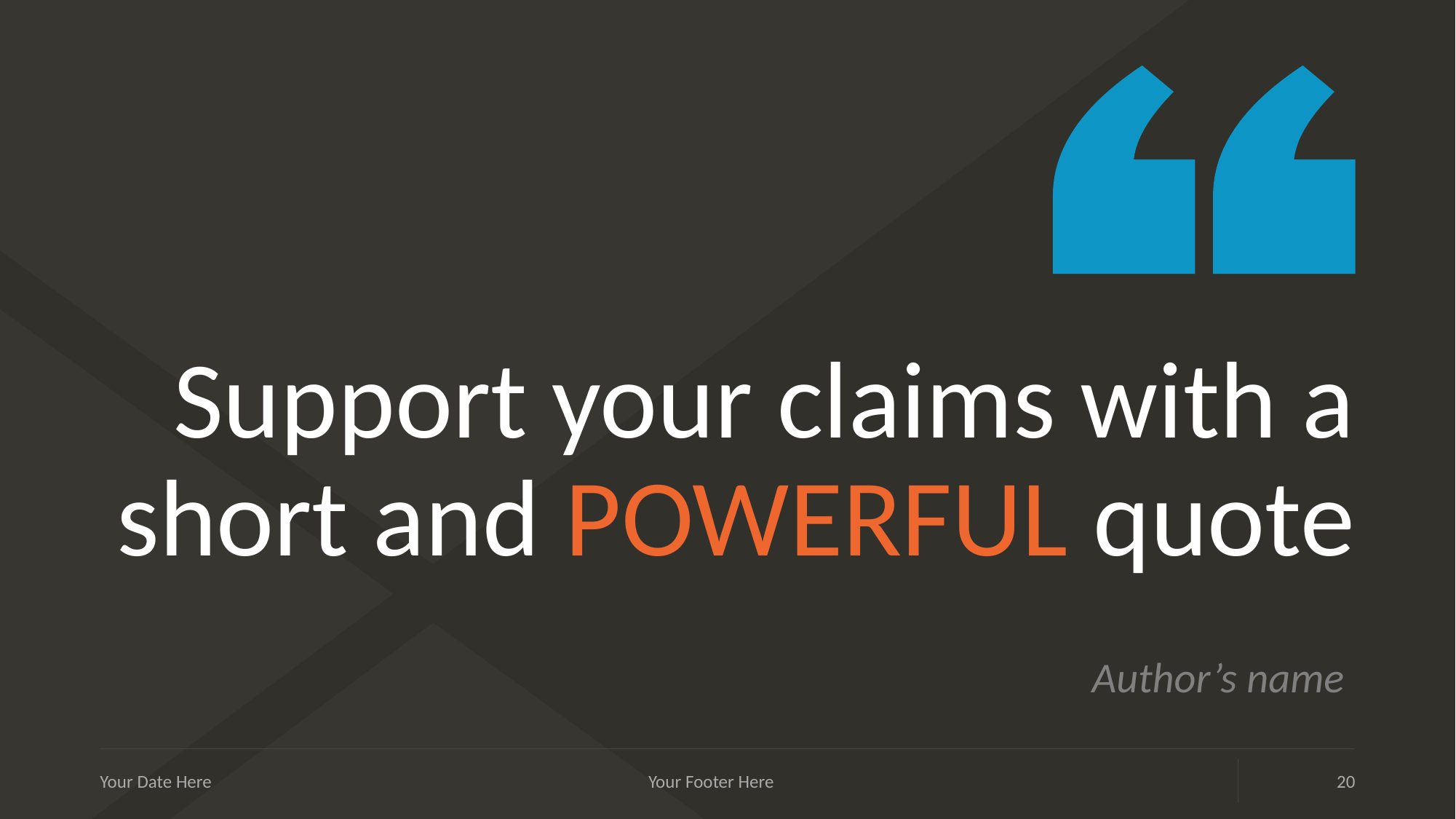

Support your claims with a short and powerful quote
Author’s name
Your Date Here
Your Footer Here
20